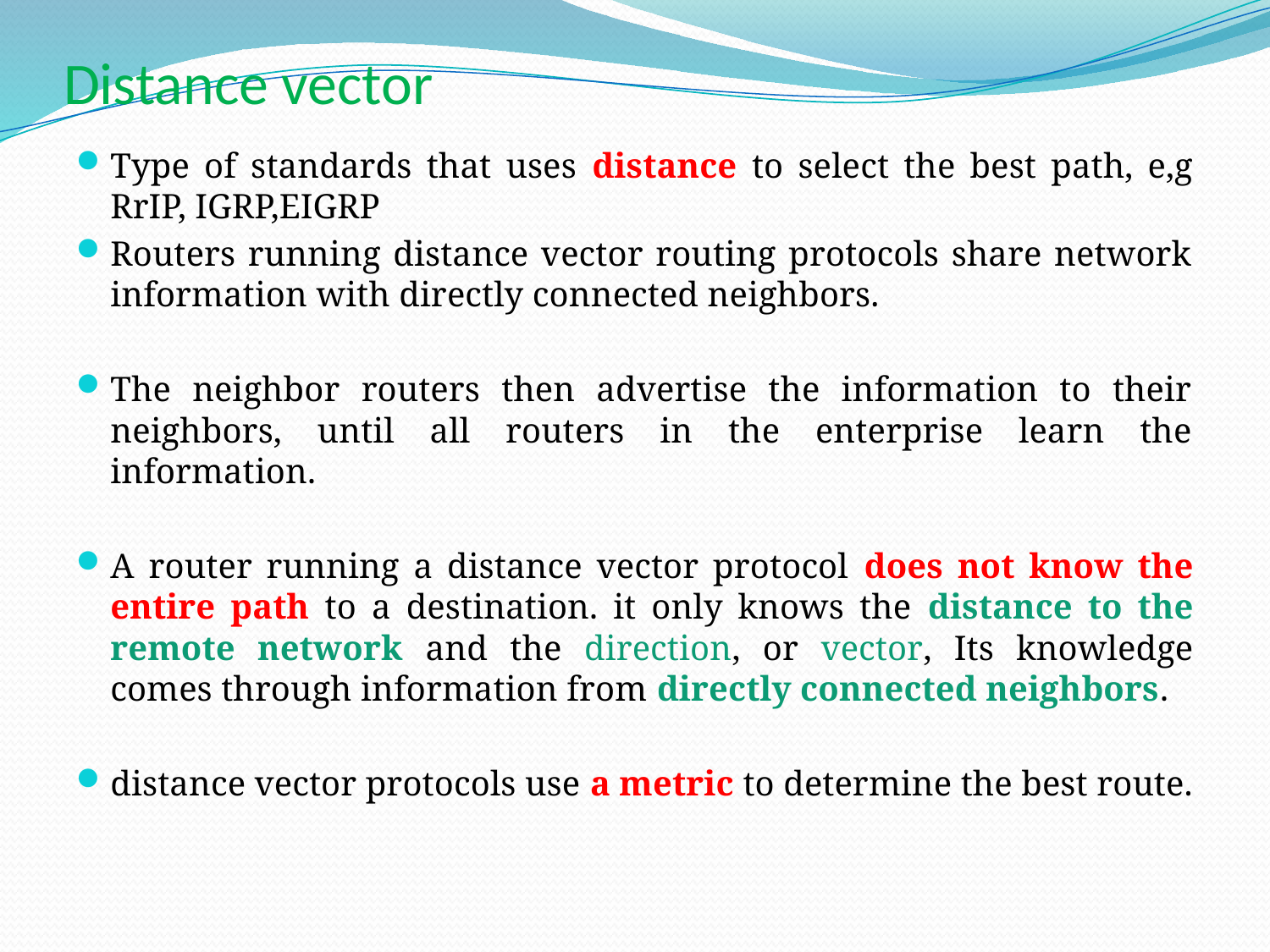

# Distance vector
Type of standards that uses distance to select the best path, e,g RrIP, IGRP,EIGRP
Routers running distance vector routing protocols share network information with directly connected neighbors.

The neighbor routers then advertise the information to their neighbors, until all routers in the enterprise learn the information.

A router running a distance vector protocol does not know the entire path to a destination. it only knows the distance to the remote network and the direction, or vector, Its knowledge comes through information from directly connected neighbors.

distance vector protocols use a metric to determine the best route.